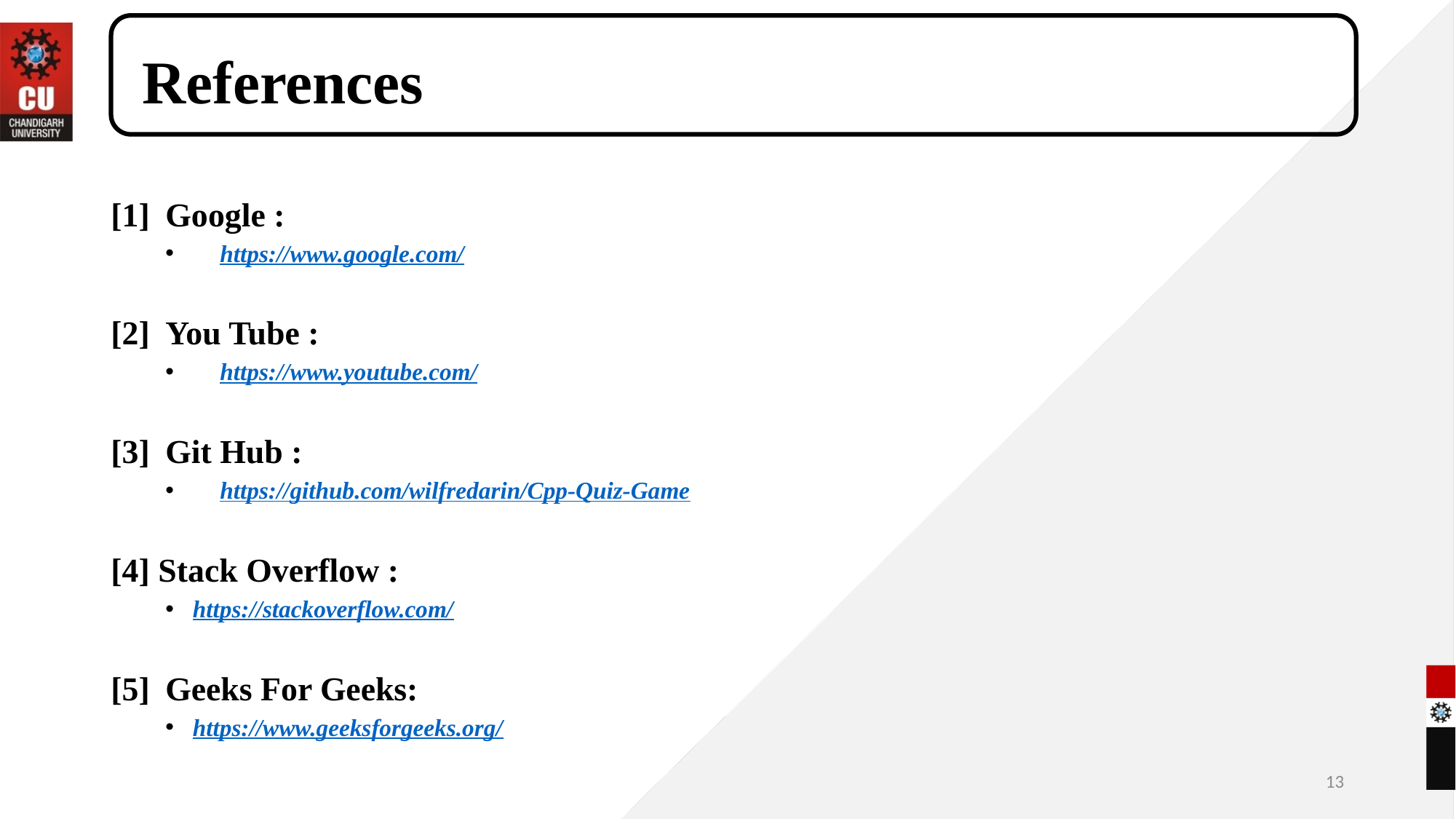

# References

[1]	Google :
https://www.google.com/

[2] 	You Tube :
https://www.youtube.com/

[3] 	Git Hub :
https://github.com/wilfredarin/Cpp-Quiz-Game

[4] Stack Overflow :
https://stackoverflow.com/

[5]	Geeks For Geeks:
https://www.geeksforgeeks.org/

13